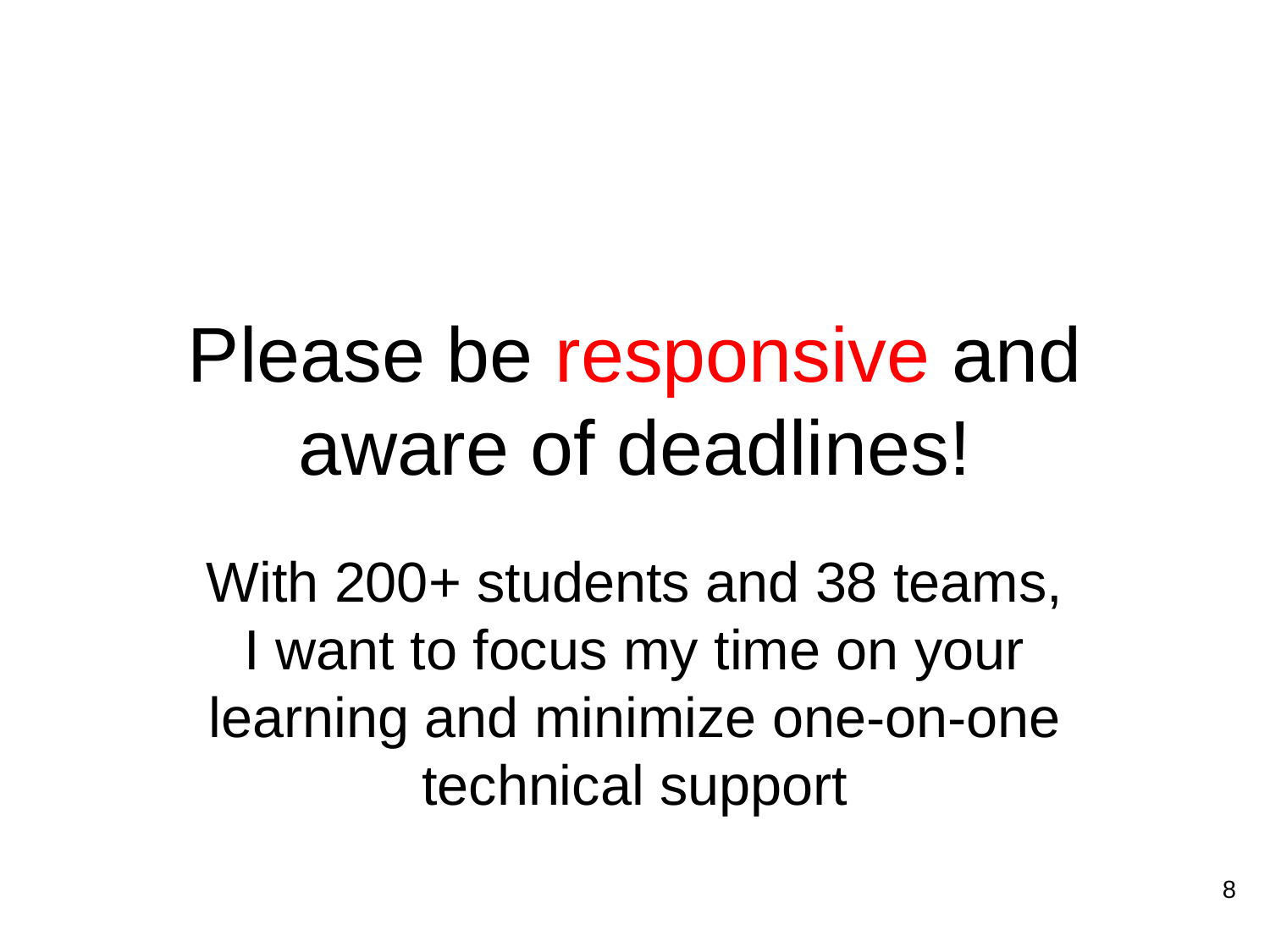

# Please be responsive and aware of deadlines!
With 200+ students and 38 teams, I want to focus my time on your learning and minimize one-on-one technical support
8